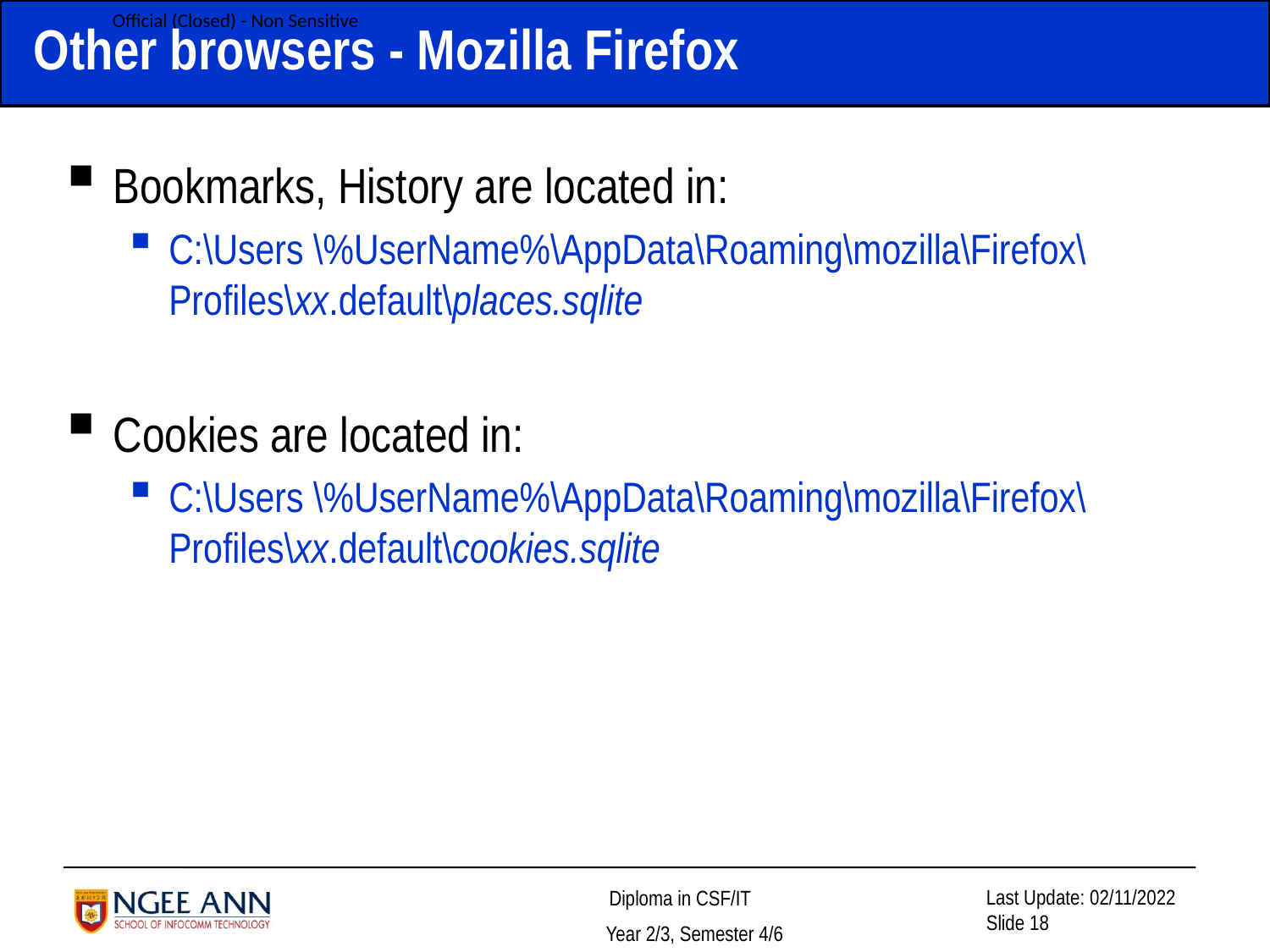

# Other browsers - Mozilla Firefox
Bookmarks, History are located in:
C:\Users \%UserName%\AppData\Roaming\mozilla\Firefox\ Profiles\xx.default\places.sqlite

Cookies are located in:
C:\Users \%UserName%\AppData\Roaming\mozilla\Firefox\ Profiles\xx.default\cookies.sqlite